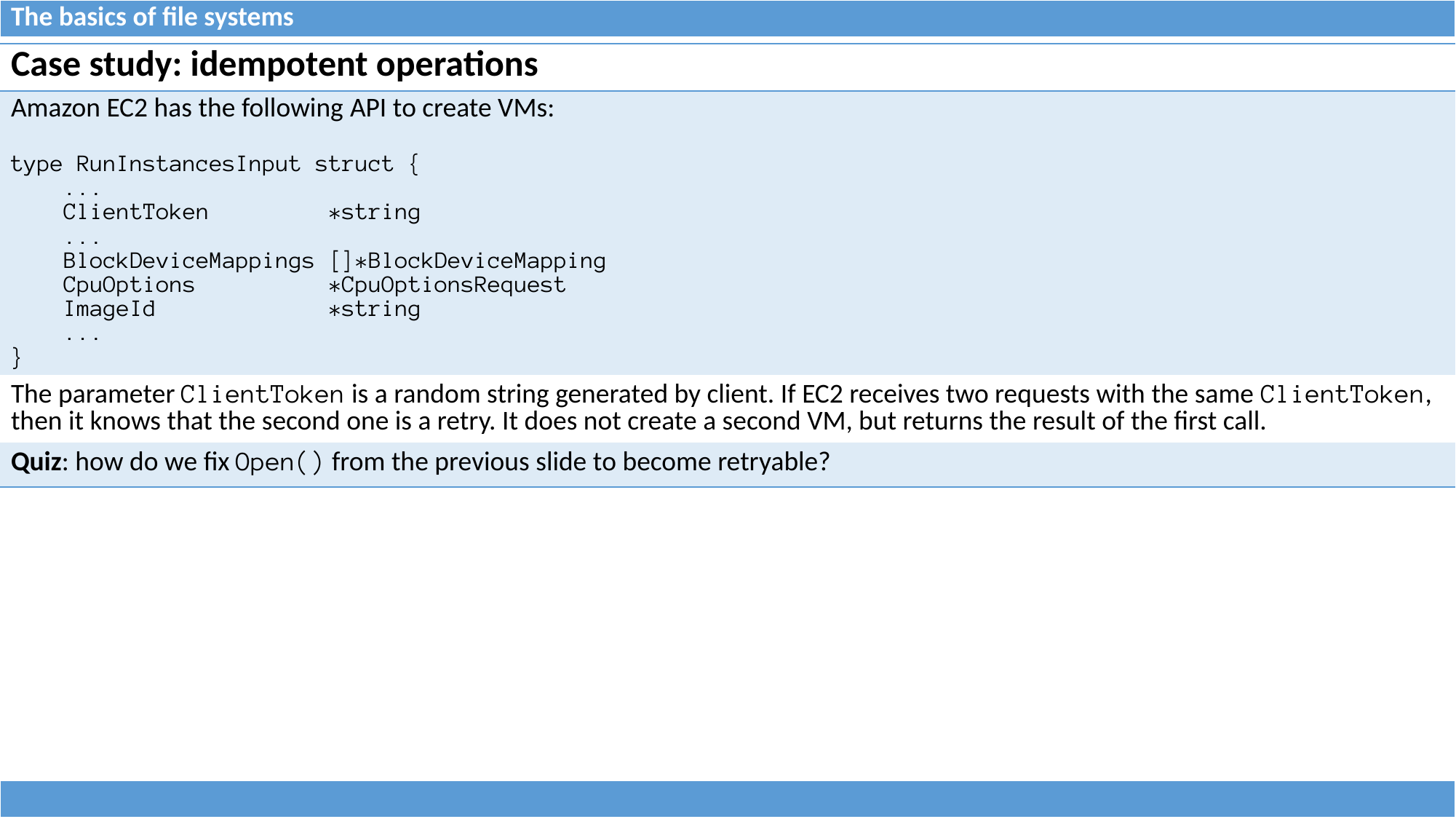

| The basics of file systems |
| --- |
| Case study: idempotent operations |
| --- |
| Amazon EC2 has the following API to create VMs: type RunInstancesInput struct { ... ClientToken \*string ... BlockDeviceMappings []\*BlockDeviceMapping CpuOptions \*CpuOptionsRequest ImageId \*string ... } |
| The parameter ClientToken is a random string generated by client. If EC2 receives two requests with the same ClientToken, then it knows that the second one is a retry. It does not create a second VM, but returns the result of the first call. |
| Quiz: how do we fix Open() from the previous slide to become retryable? |
|  |
| --- |